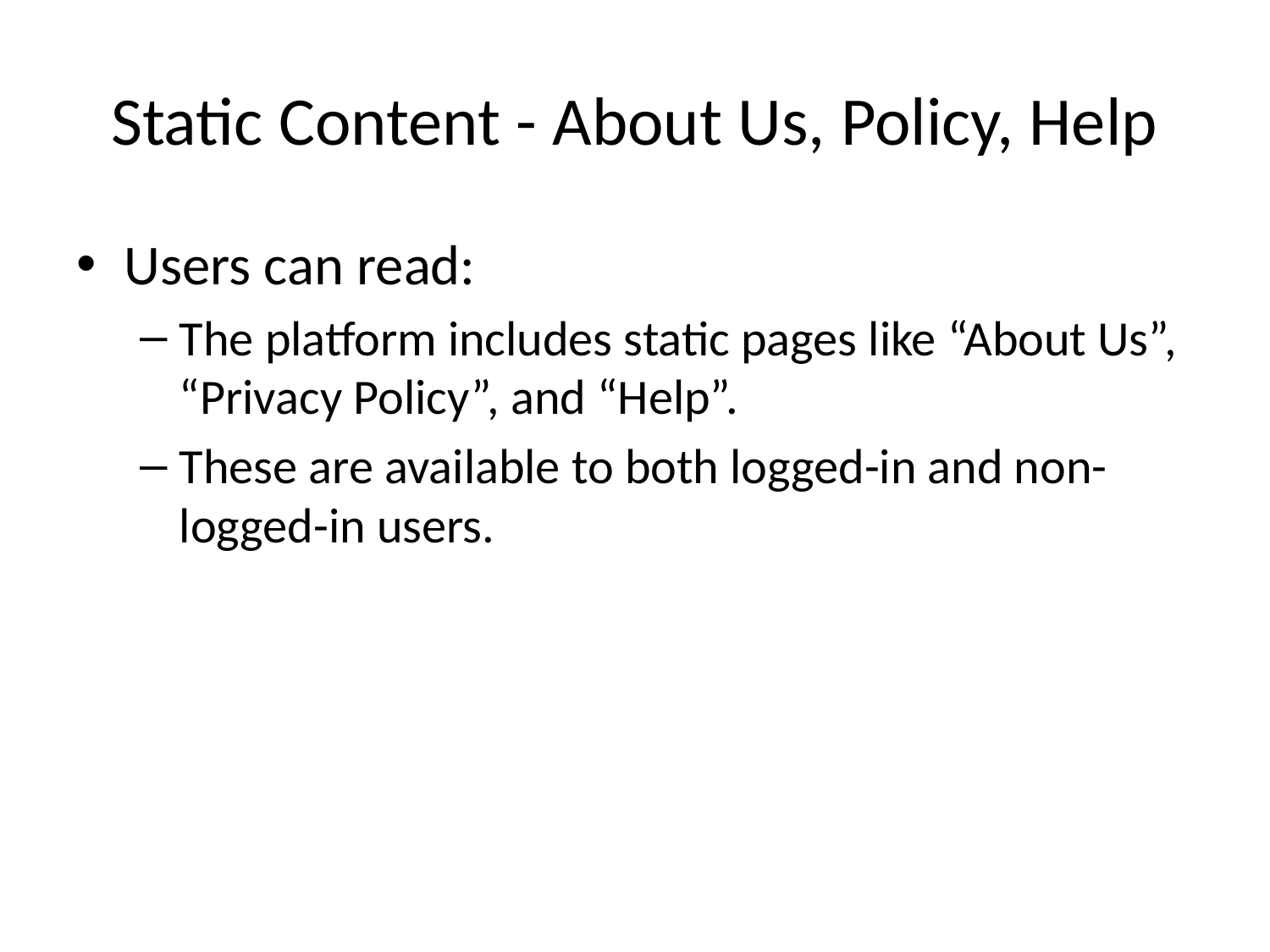

# Static Content - About Us, Policy, Help
Users can read:
The platform includes static pages like “About Us”, “Privacy Policy”, and “Help”.
These are available to both logged-in and non-logged-in users.